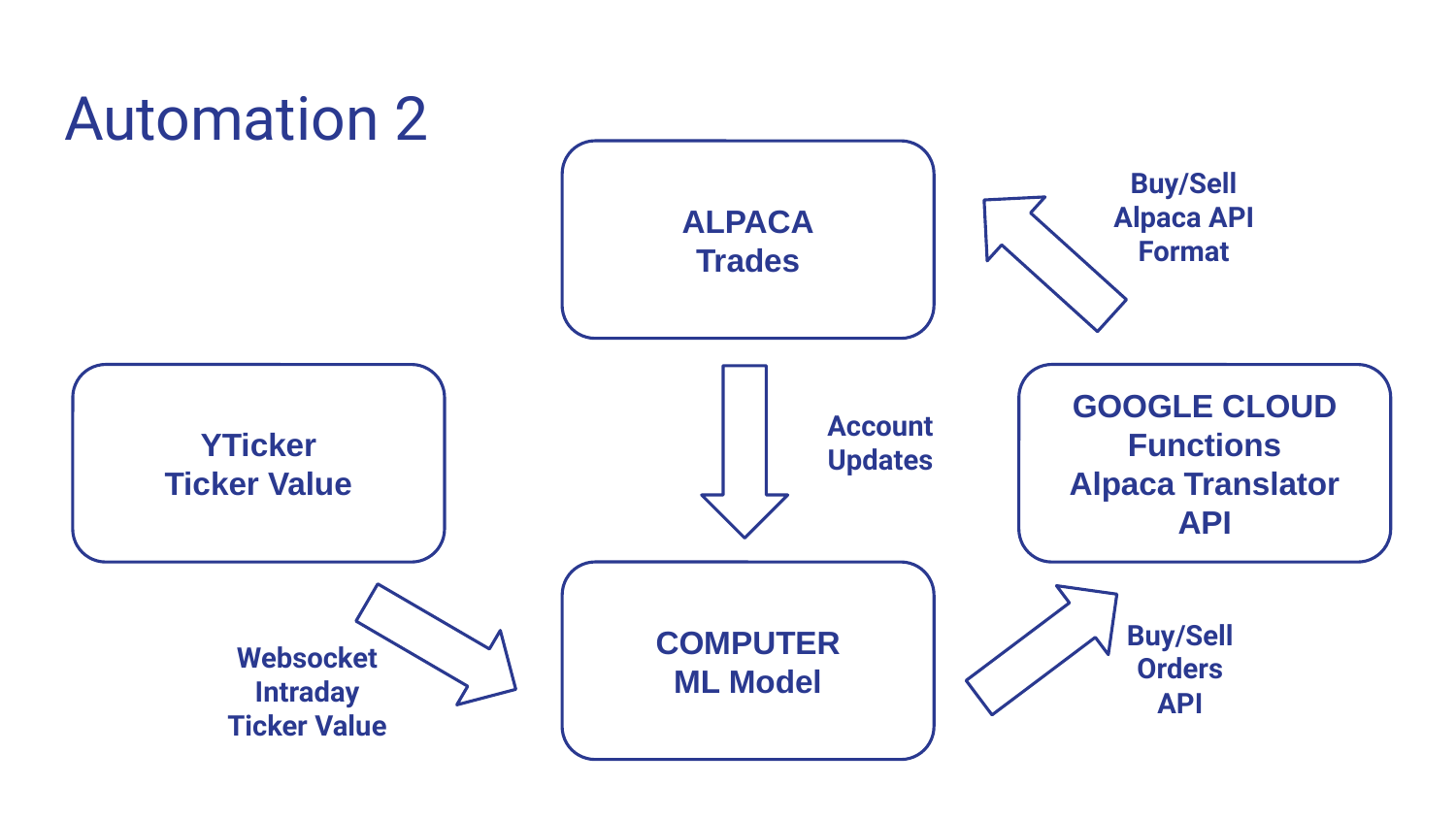

# Automation 2
ALPACA
Trades
Buy/Sell
Alpaca API Format

YTicker
Ticker Value
GOOGLE CLOUD
Functions
Alpaca Translator API
Account
Updates

COMPUTER
ML Model
Buy/Sell
Orders
API

Websocket
Intraday
Ticker Value